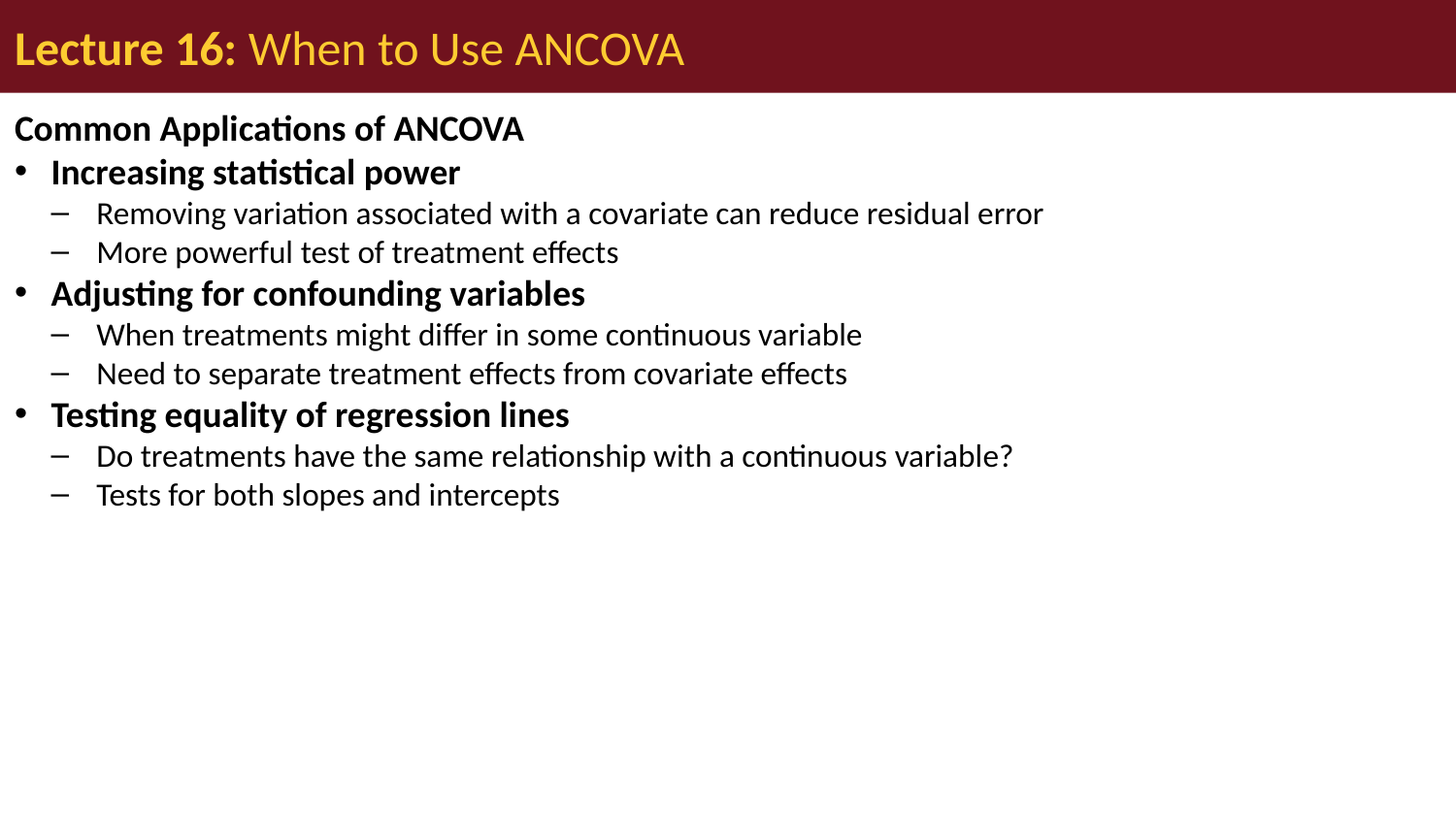

# Lecture 16: When to Use ANCOVA
Common Applications of ANCOVA
Increasing statistical power
Removing variation associated with a covariate can reduce residual error
More powerful test of treatment effects
Adjusting for confounding variables
When treatments might differ in some continuous variable
Need to separate treatment effects from covariate effects
Testing equality of regression lines
Do treatments have the same relationship with a continuous variable?
Tests for both slopes and intercepts